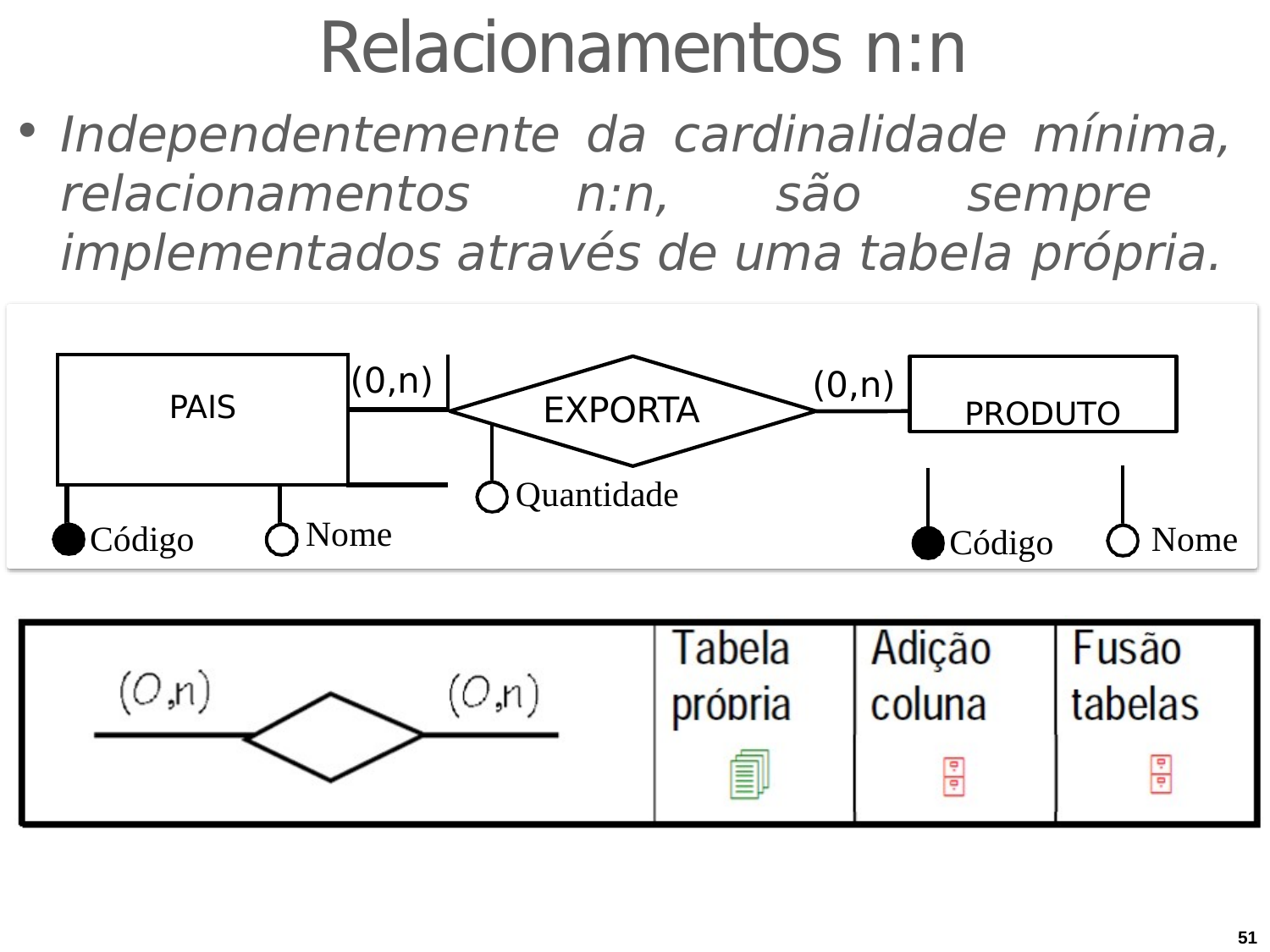

# Relacionamentos n:n
Independentemente da cardinalidade mínima,  relacionamentos n:n, são sempre  implementados através de uma tabela própria.

| PAIS |  |  | (0,n) |
| --- | --- | --- | --- |
|  |  |  |  |
|  |  |  |  |

PRODUTO
(0,n)
EXPORTA

Quantidade

Nome
Código
Nome
Código

51